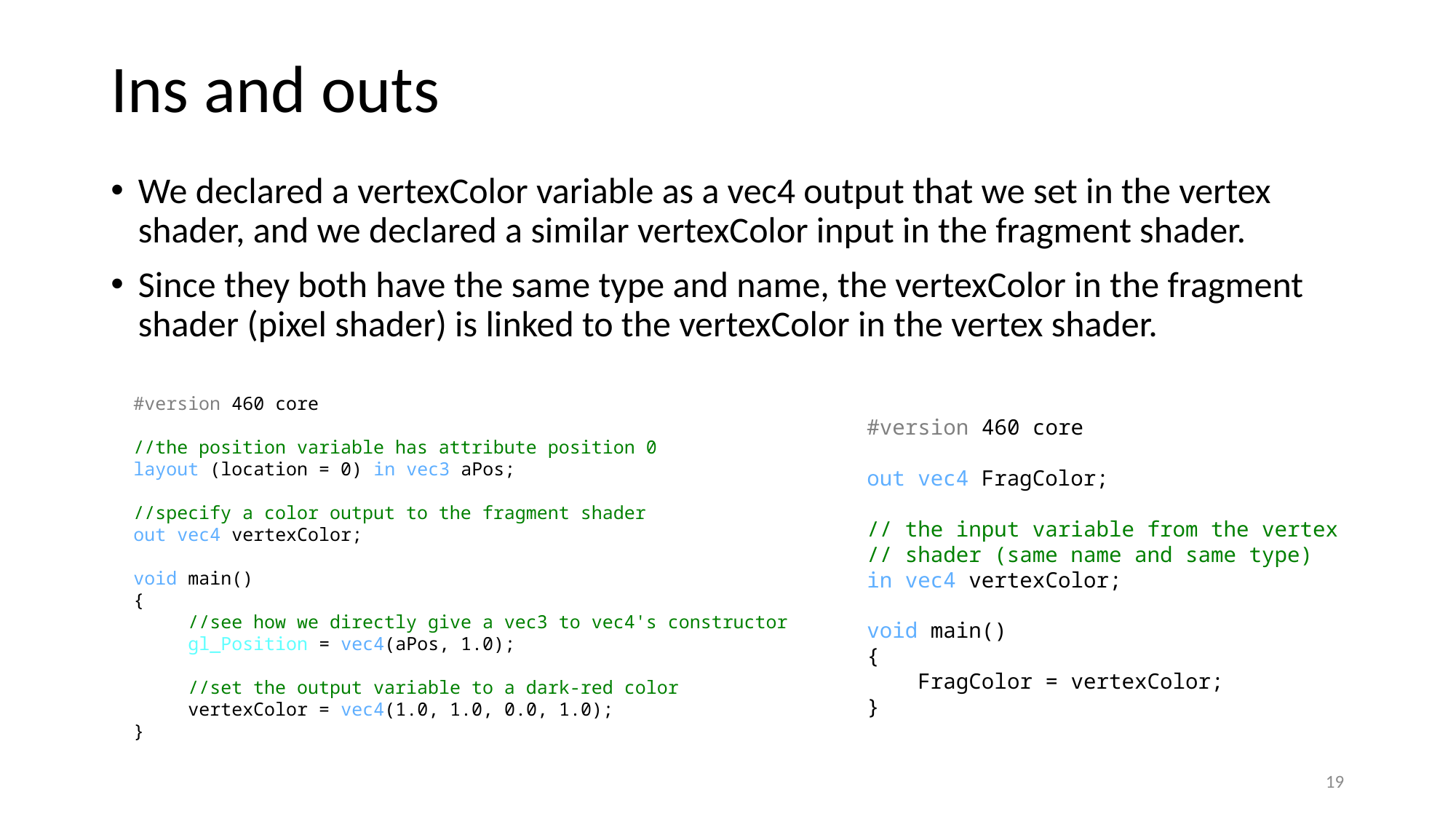

# Ins and outs
We declared a vertexColor variable as a vec4 output that we set in the vertex shader, and we declared a similar vertexColor input in the fragment shader.
Since they both have the same type and name, the vertexColor in the fragment shader (pixel shader) is linked to the vertexColor in the vertex shader.

#version 460 core

//the position variable has attribute position 0
layout (location = 0) in vec3 aPos;

//specify a color output to the fragment shader
out vec4 vertexColor;

void main()
{
//see how we directly give a vec3 to vec4's constructor
gl_Position = vec4(aPos, 1.0);

//set the output variable to a dark-red color
vertexColor = vec4(1.0, 1.0, 0.0, 1.0);
}
#version 460 core

out vec4 FragColor;

// the input variable from the vertex
// shader (same name and same type)
in vec4 vertexColor;

void main()
{
    FragColor = vertexColor;
}
19